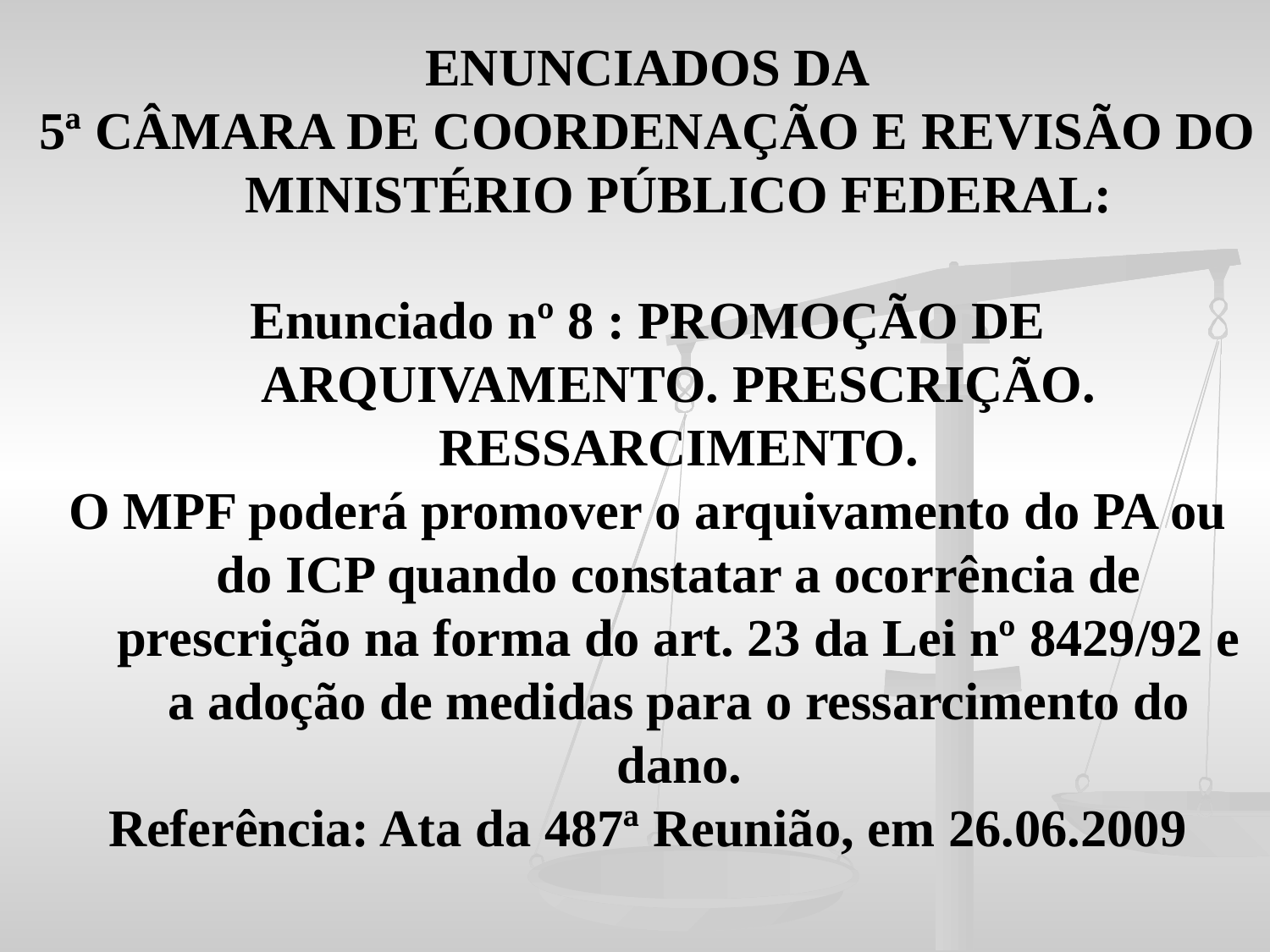

ENUNCIADOS DA
5ª CÂMARA DE COORDENAÇÃO E REVISÃO DO MINISTÉRIO PÚBLICO FEDERAL:

Enunciado nº 8 : PROMOÇÃO DE ARQUIVAMENTO. PRESCRIÇÃO. RESSARCIMENTO.
O MPF poderá promover o arquivamento do PA ou do ICP quando constatar a ocorrência de prescrição na forma do art. 23 da Lei nº 8429/92 e a adoção de medidas para o ressarcimento do dano.
Referência: Ata da 487ª Reunião, em 26.06.2009